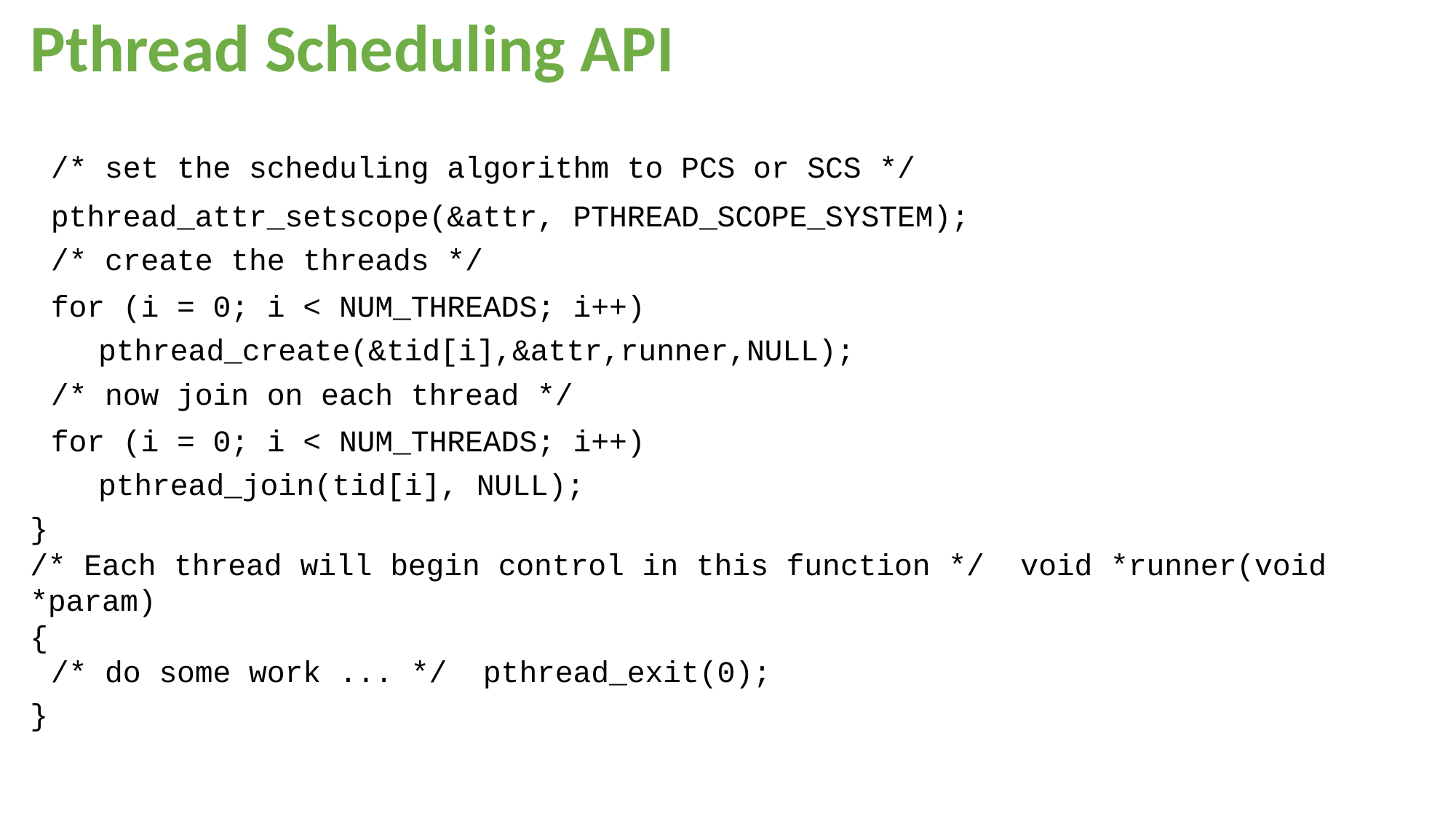

# Pthread Scheduling API
/* set the scheduling algorithm to PCS or SCS */  pthread_attr_setscope(&attr, PTHREAD_SCOPE_SYSTEM);
/* create the threads */
for (i = 0; i < NUM_THREADS; i++)
pthread_create(&tid[i],&attr,runner,NULL);
/* now join on each thread */
for (i = 0; i < NUM_THREADS; i++)
pthread_join(tid[i], NULL);
}
/* Each thread will begin control in this function */  void *runner(void *param)
{
/* do some work ... */  pthread_exit(0);
}